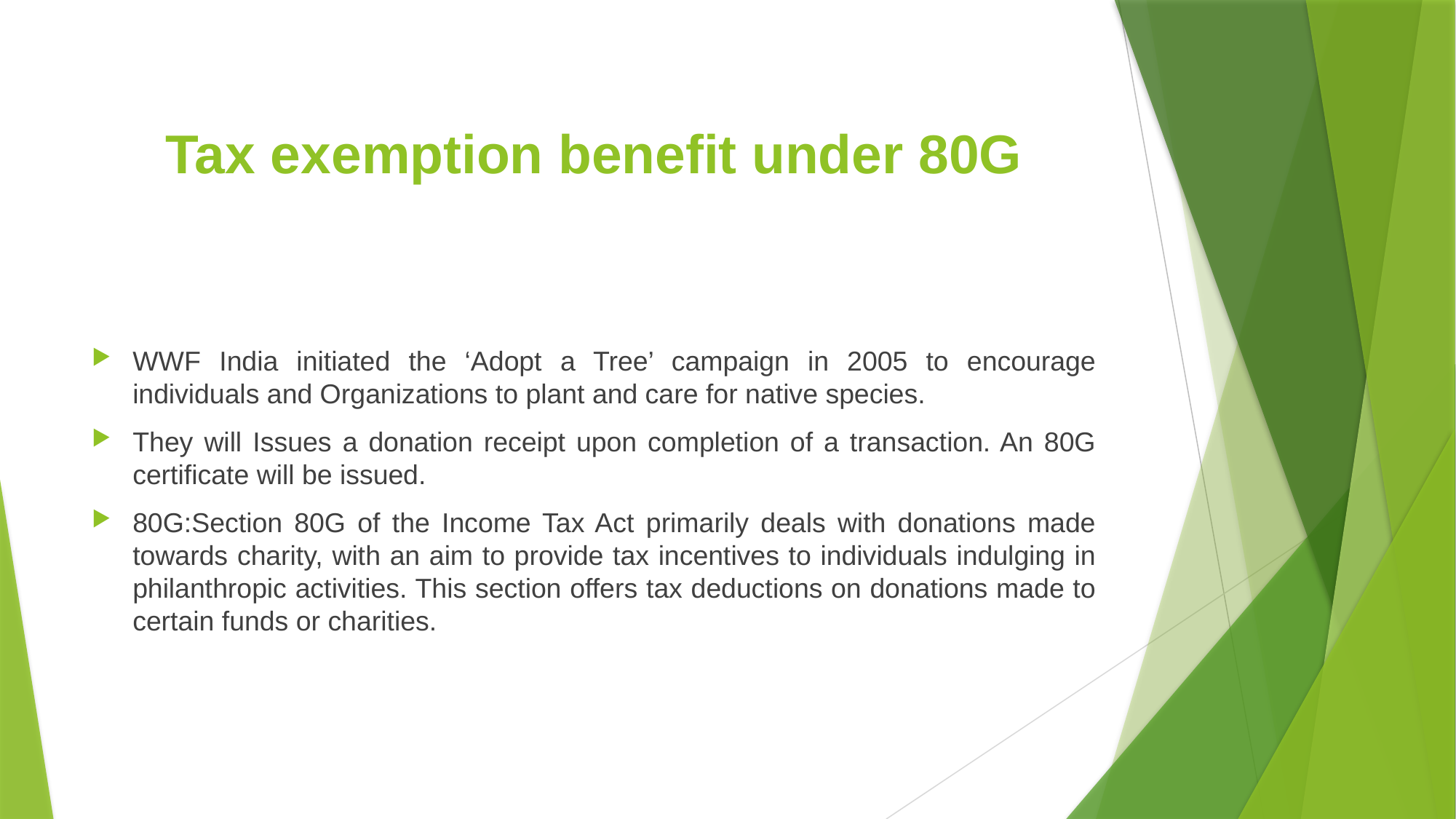

# Tax exemption benefit under 80G
WWF India initiated the ‘Adopt a Tree’ campaign in 2005 to encourage individuals and Organizations to plant and care for native species.
They will Issues a donation receipt upon completion of a transaction. An 80G certificate will be issued.
80G:Section 80G of the Income Tax Act primarily deals with donations made towards charity, with an aim to provide tax incentives to individuals indulging in philanthropic activities. This section offers tax deductions on donations made to certain funds or charities.